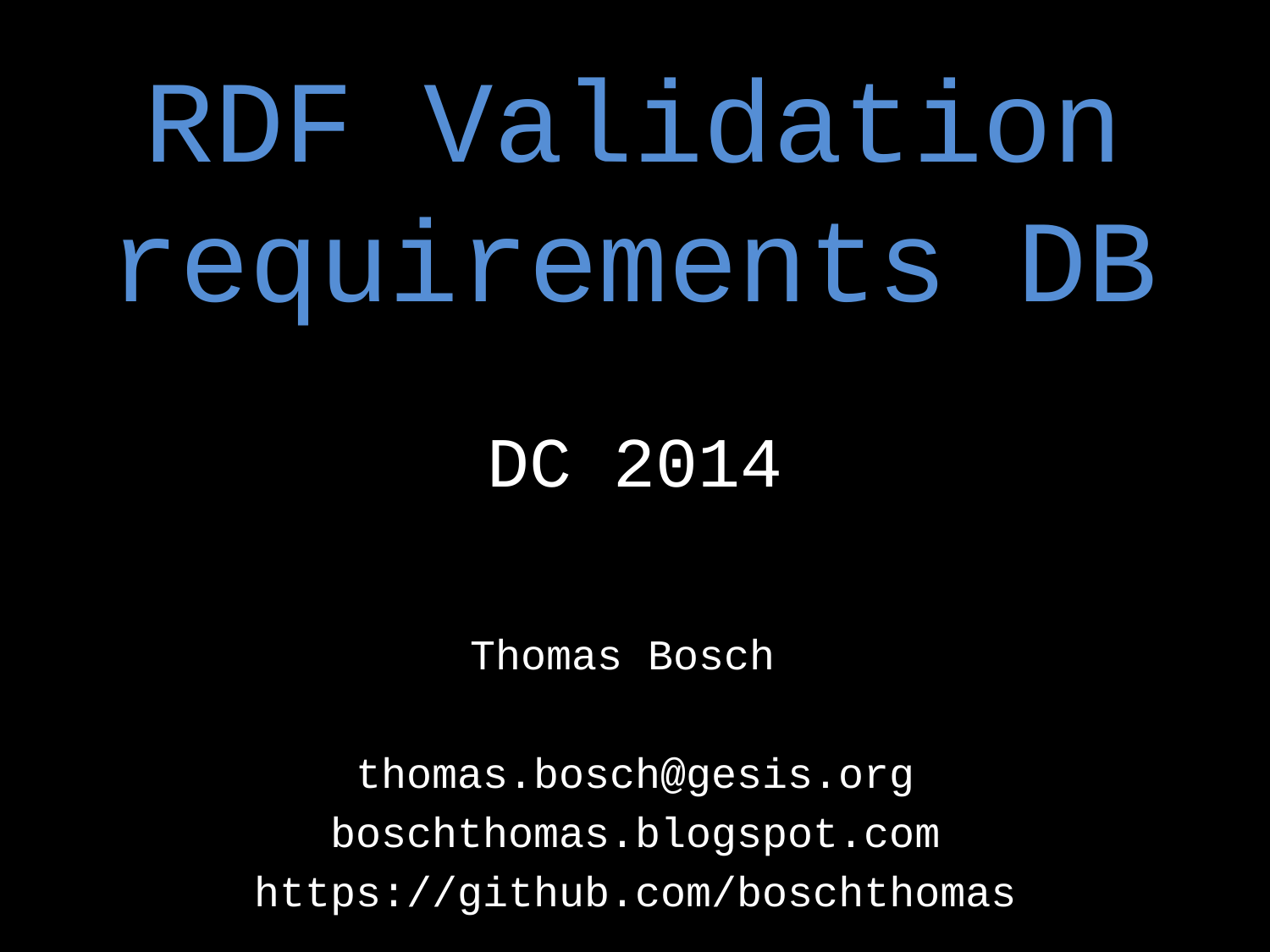

# RDF Validation requirements DB
DC 2014

Thomas Bosch

thomas.bosch@gesis.org
boschthomas.blogspot.com
https://github.com/boschthomas